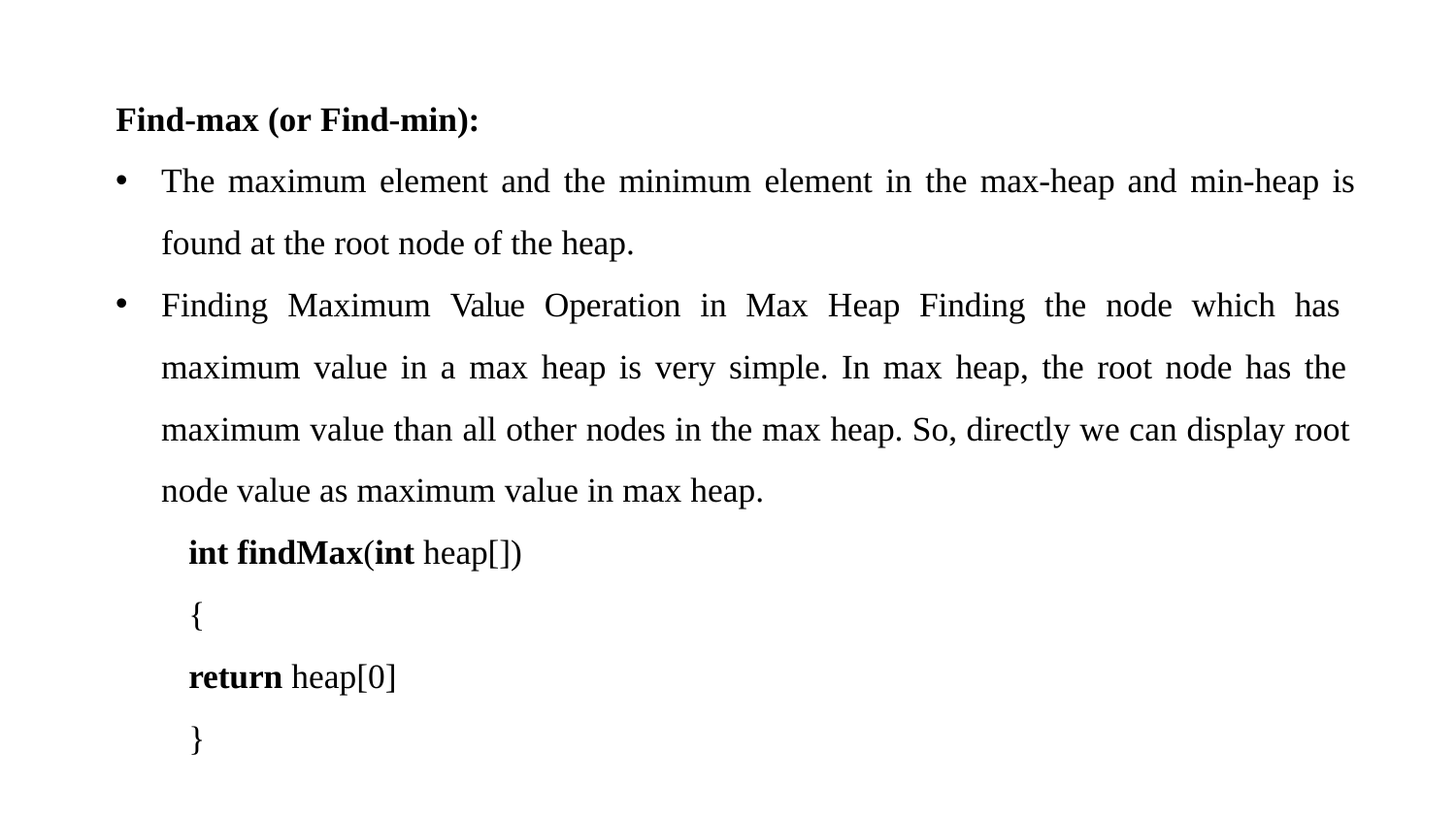

Find-max (or Find-min):
The maximum element and the minimum element in the max-heap and min-heap is
found at the root node of the heap.
Finding Maximum Value Operation in Max Heap Finding the node which has  maximum value in a max heap is very simple. In max heap, the root node has the  maximum value than all other nodes in the max heap. So, directly we can display root  node value as maximum value in max heap.
int findMax(int heap[])
{
return heap[0]
}